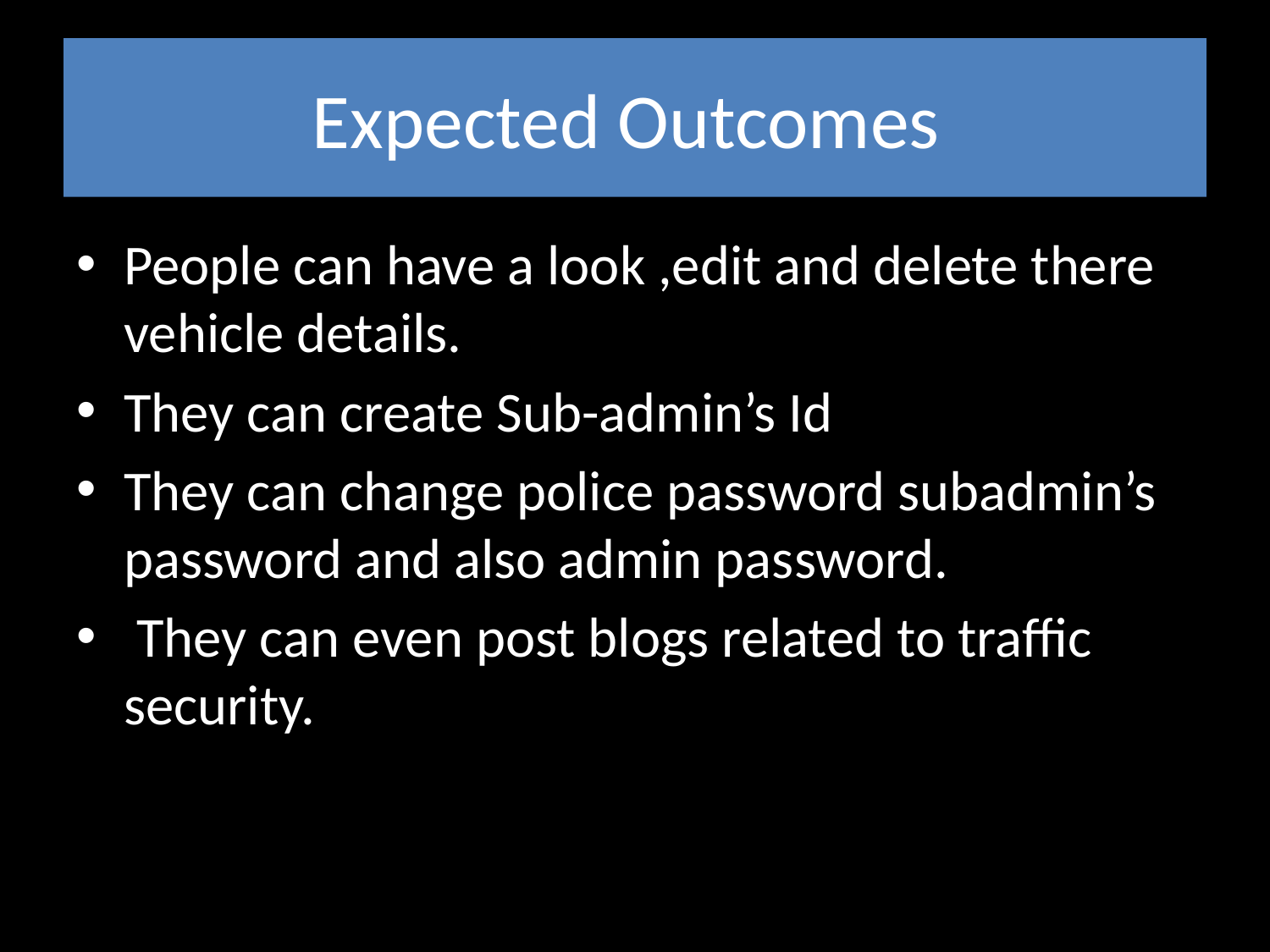

# Expected Outcomes
People can have a look ,edit and delete there vehicle details.
They can create Sub-admin’s Id
They can change police password subadmin’s password and also admin password.
 They can even post blogs related to traffic security.